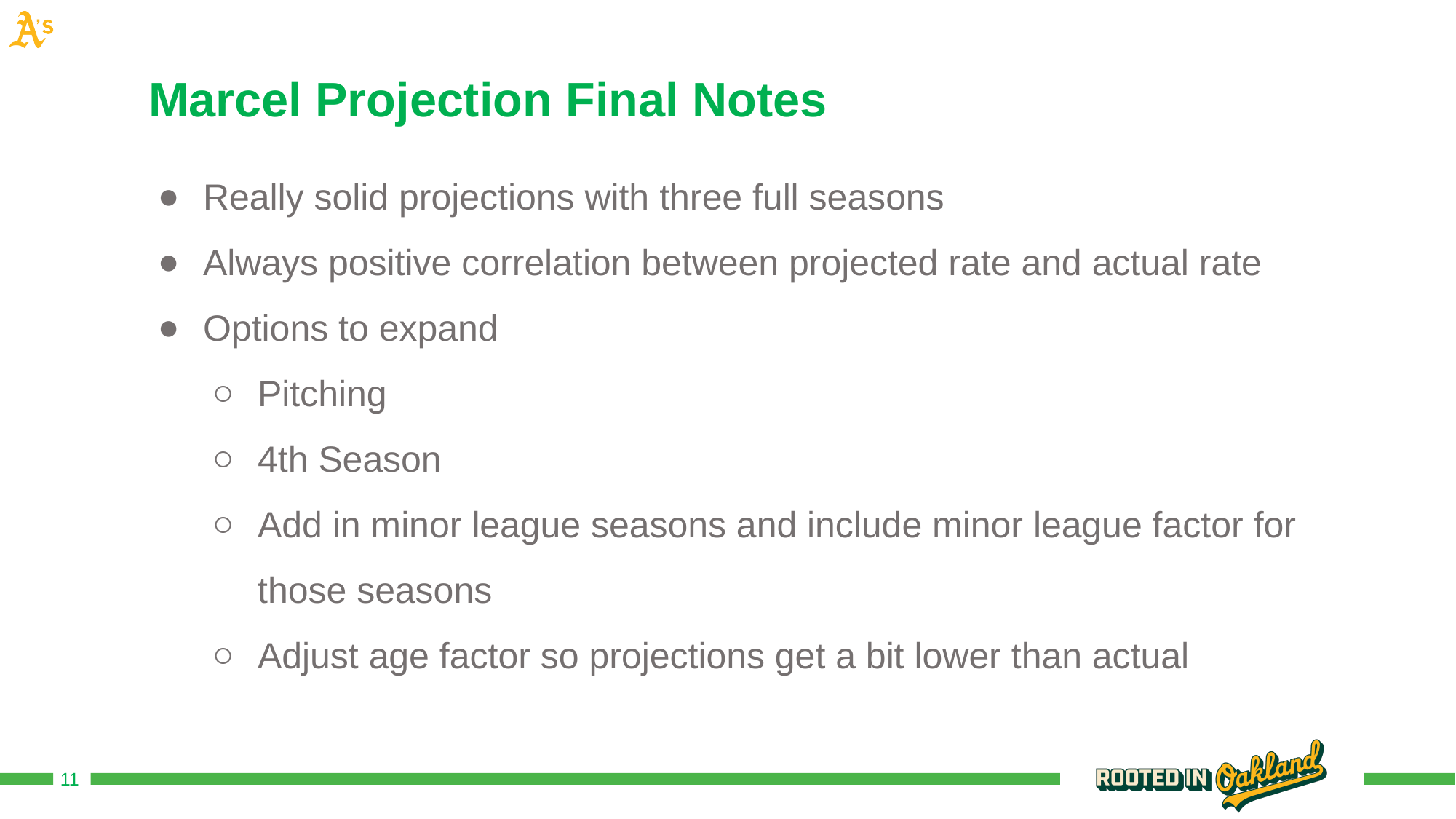

Marcel Projection Final Notes
Really solid projections with three full seasons
Always positive correlation between projected rate and actual rate
Options to expand
Pitching
4th Season
Add in minor league seasons and include minor league factor for those seasons
Adjust age factor so projections get a bit lower than actual